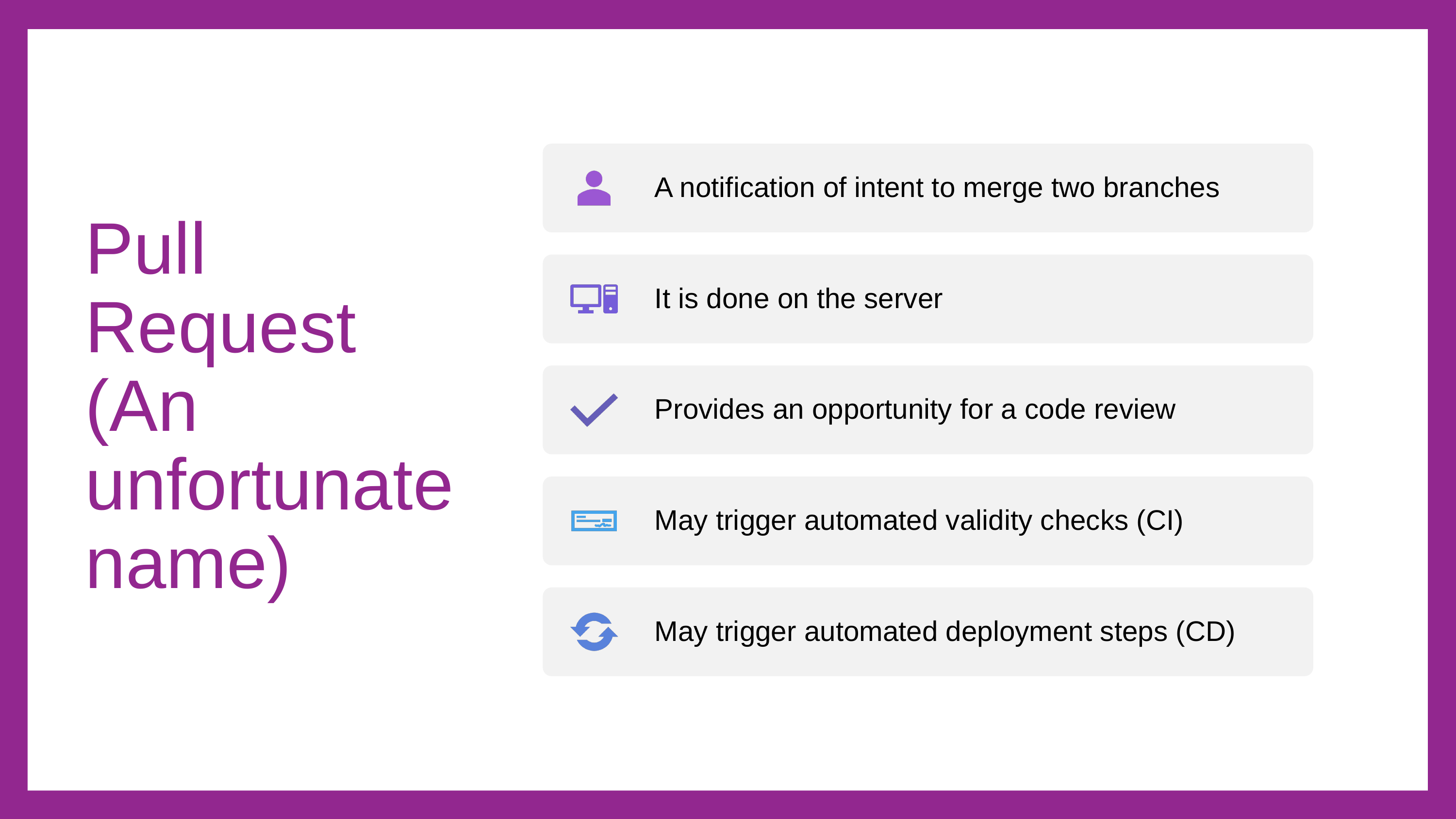

# Pull Request (An unfortunate name)
A notification of intent to merge two branches
It is done on the server
Provides an opportunity for a code review
May trigger automated validity checks (CI)
May trigger automated deployment steps (CD)